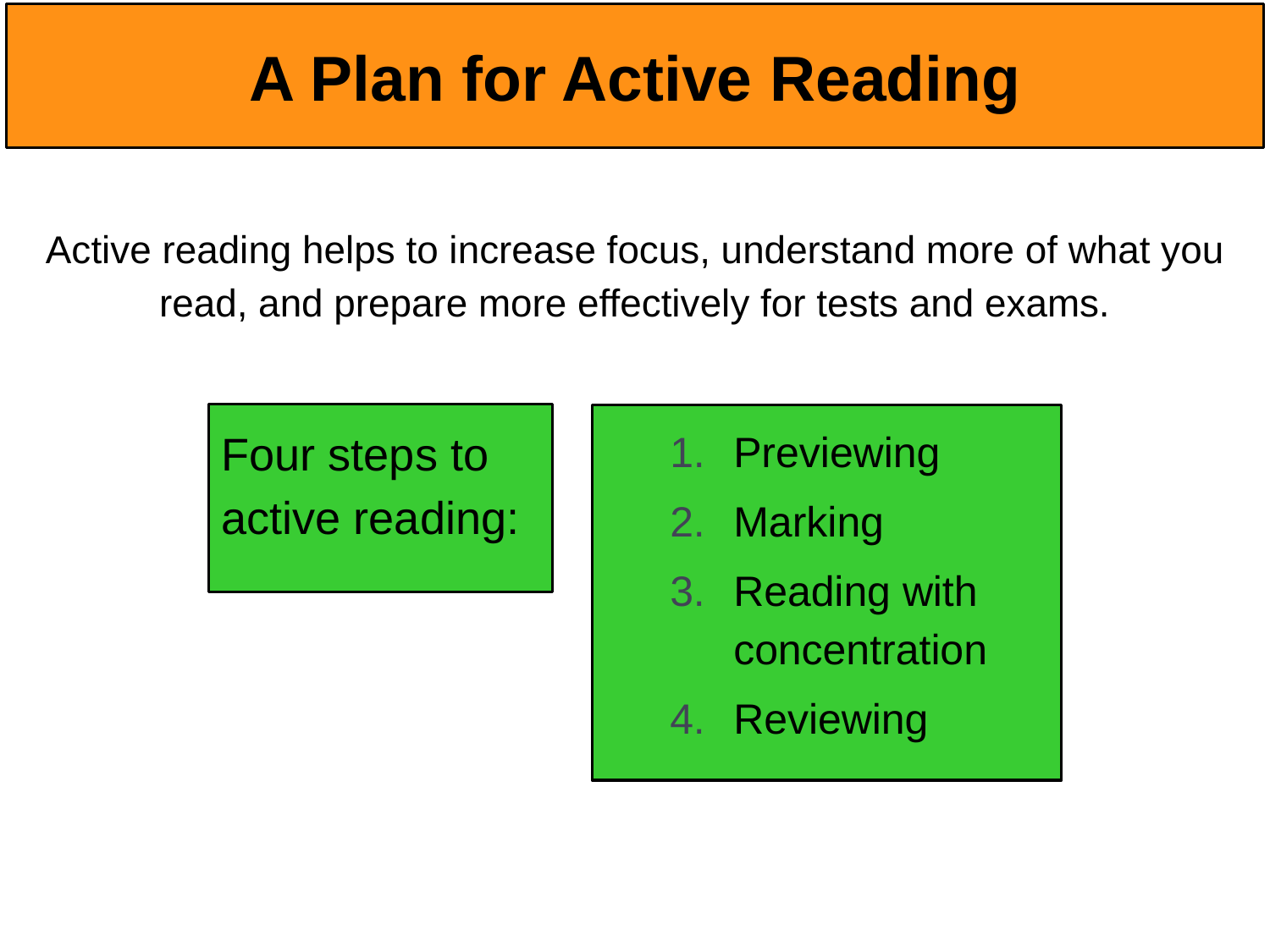

# A Plan for Active Reading
Active reading helps to increase focus, understand more of what you read, and prepare more effectively for tests and exams.

Four steps to active reading:

Previewing
Marking
Reading with concentration
Reviewing